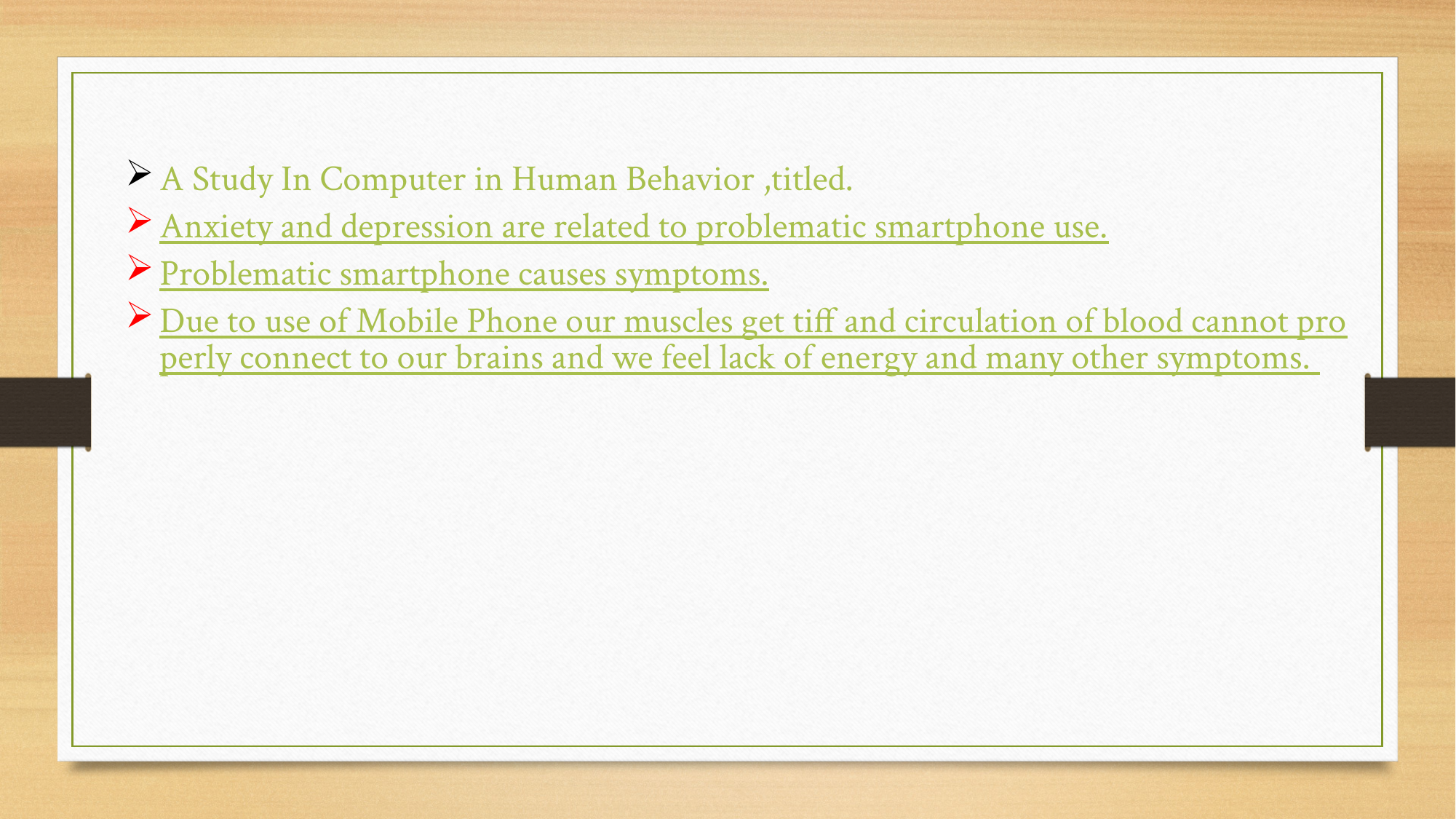

A Study In Computer in Human Behavior ,titled.
Anxiety and depression are related to problematic smartphone use.
Problematic smartphone causes symptoms.
Due to use of Mobile Phone our muscles get tiff and circulation of blood cannot properly connect to our brains and we feel lack of energy and many other symptoms.